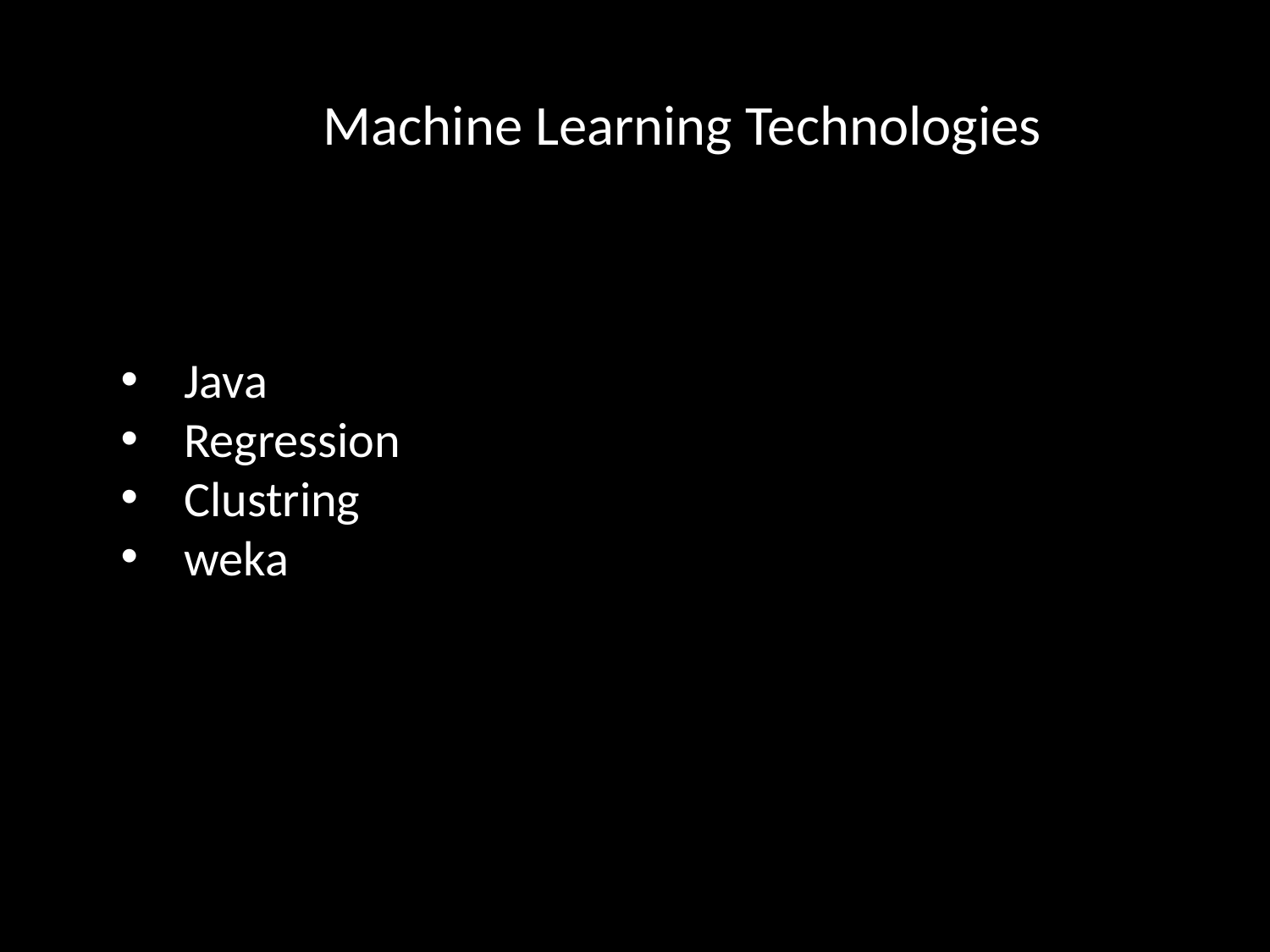

Machine Learning Technologies

Java
Regression
Clustring
weka